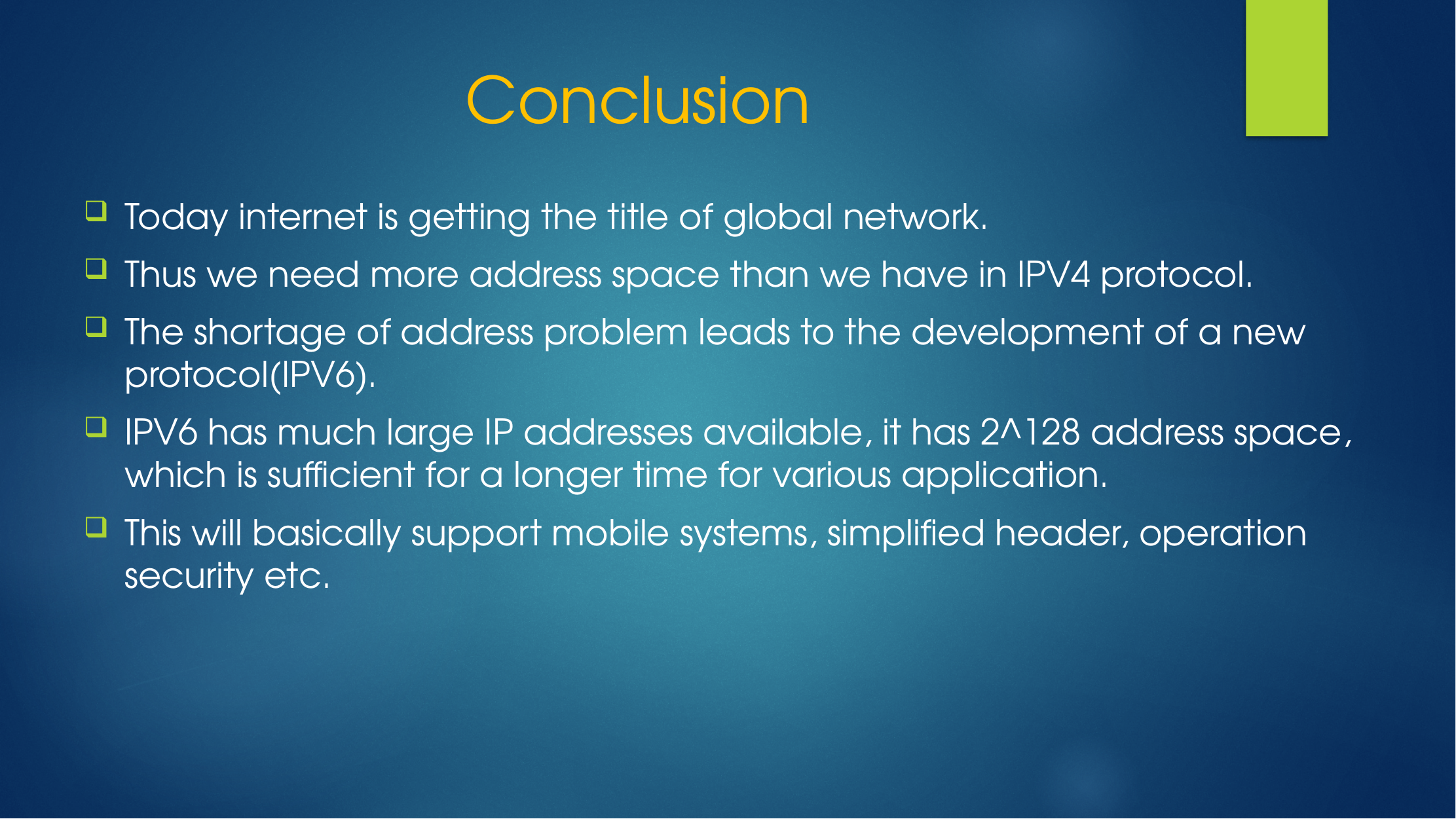

# Conclusion
Today internet is getting the title of global network.
Thus we need more address space than we have in IPV4 protocol.
The shortage of address problem leads to the development of a new protocol(IPV6).
IPV6 has much large IP addresses available, it has 2^128 address space, which is sufficient for a longer time for various application.
This will basically support mobile systems, simplified header, operation security etc.